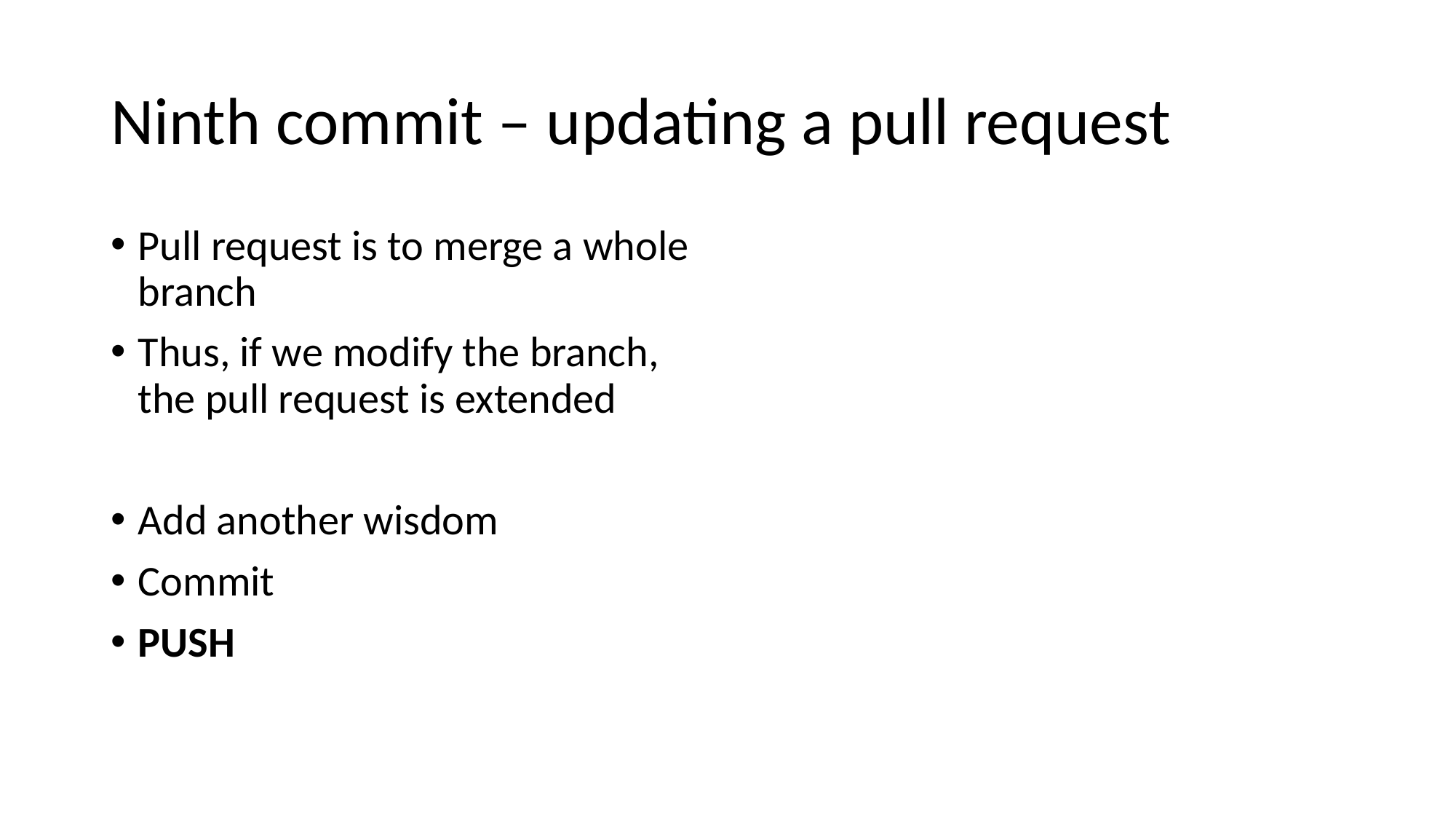

# Ninth commit – updating a pull request
Pull request is to merge a whole branch
Thus, if we modify the branch, the pull request is extended

Add another wisdom
Commit
PUSH